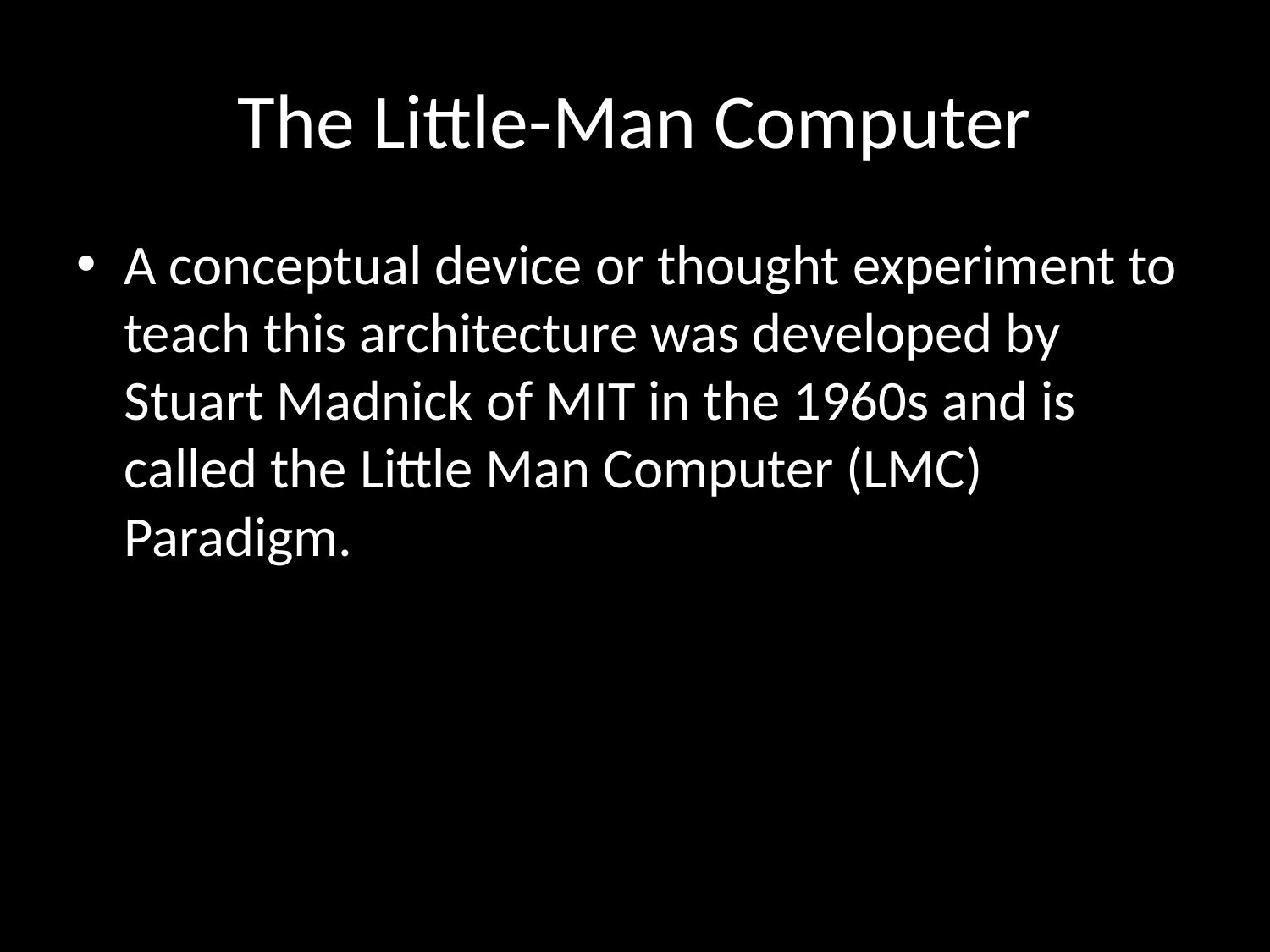

# The Little-Man Computer
A conceptual device or thought experiment to teach this architecture was developed by Stuart Madnick of MIT in the 1960s and is called the Little Man Computer (LMC) Paradigm.